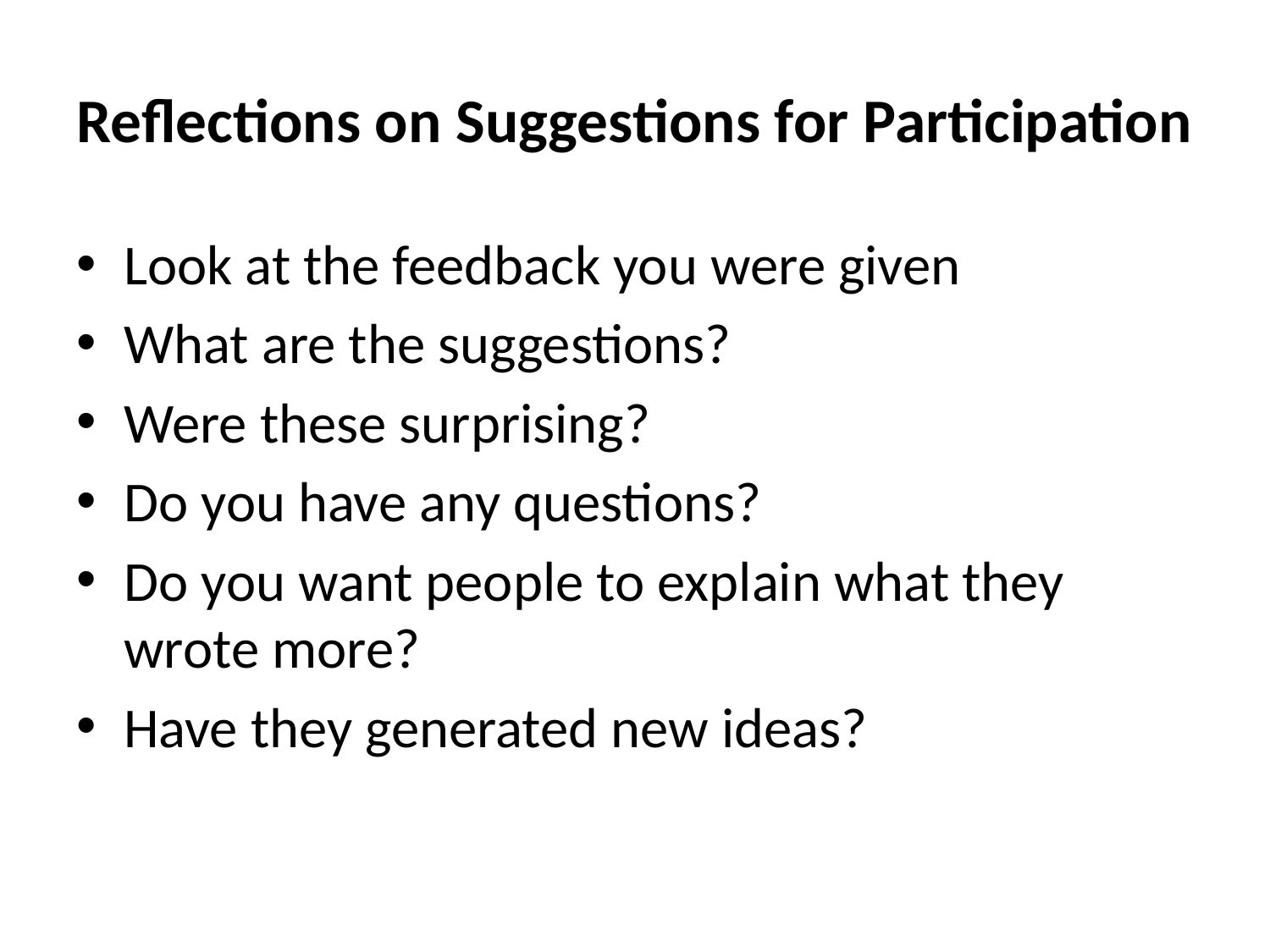

# Reflections on Suggestions for Participation
Look at the feedback you were given
What are the suggestions?
Were these surprising?
Do you have any questions?
Do you want people to explain what they wrote more?
Have they generated new ideas?